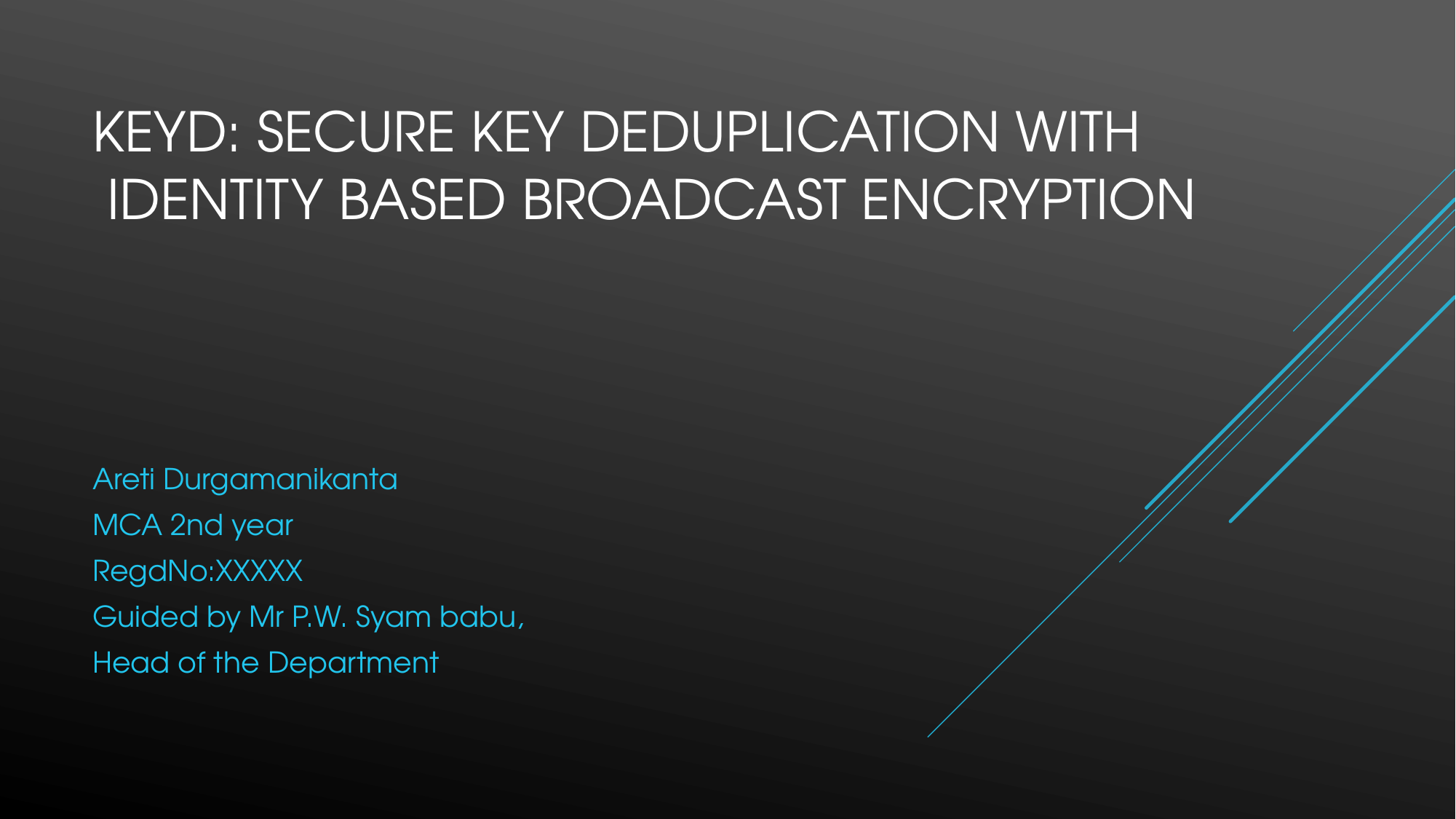

KeyD: secure key deduplication with
 identity based broadcast encryption
Areti Durgamanikanta
MCA 2nd year
RegdNo:XXXXX
Guided by Mr P.W. Syam babu,
Head of the Department